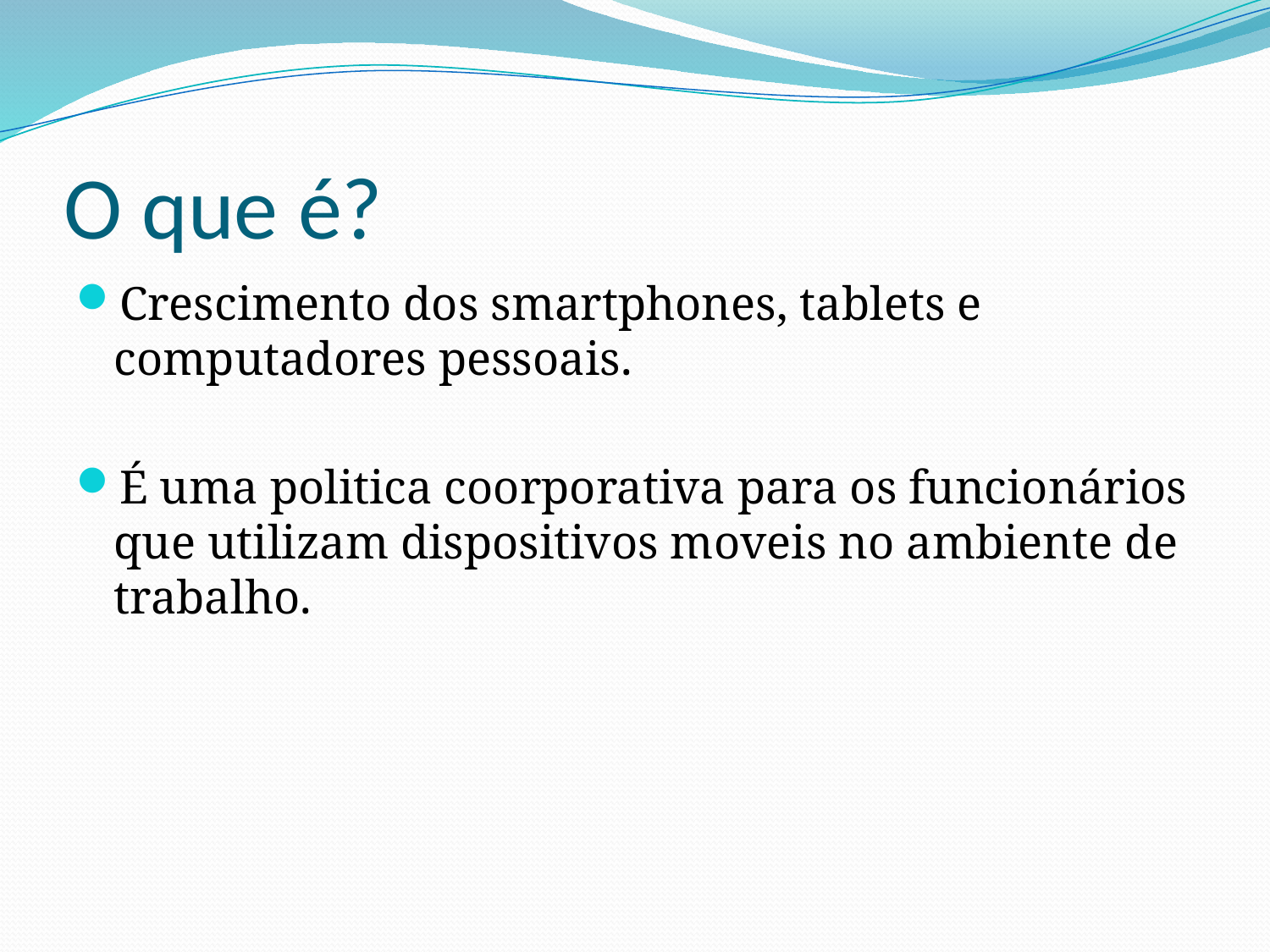

# O que é?
Crescimento dos smartphones, tablets e computadores pessoais.

É uma politica coorporativa para os funcionários que utilizam dispositivos moveis no ambiente de trabalho.